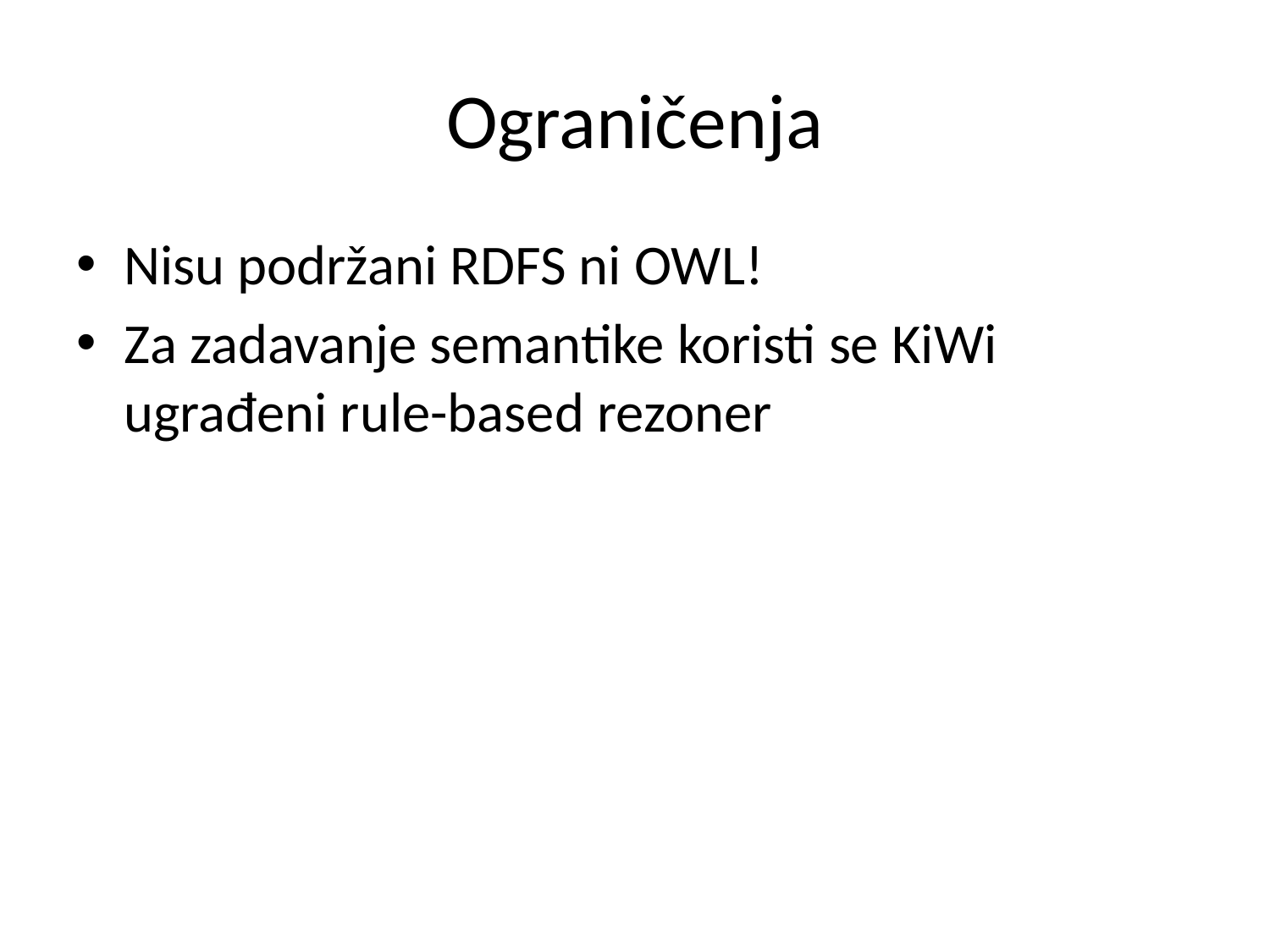

# Ograničenja
Nisu podržani RDFS ni OWL!
Za zadavanje semantike koristi se KiWi ugrađeni rule-based rezoner